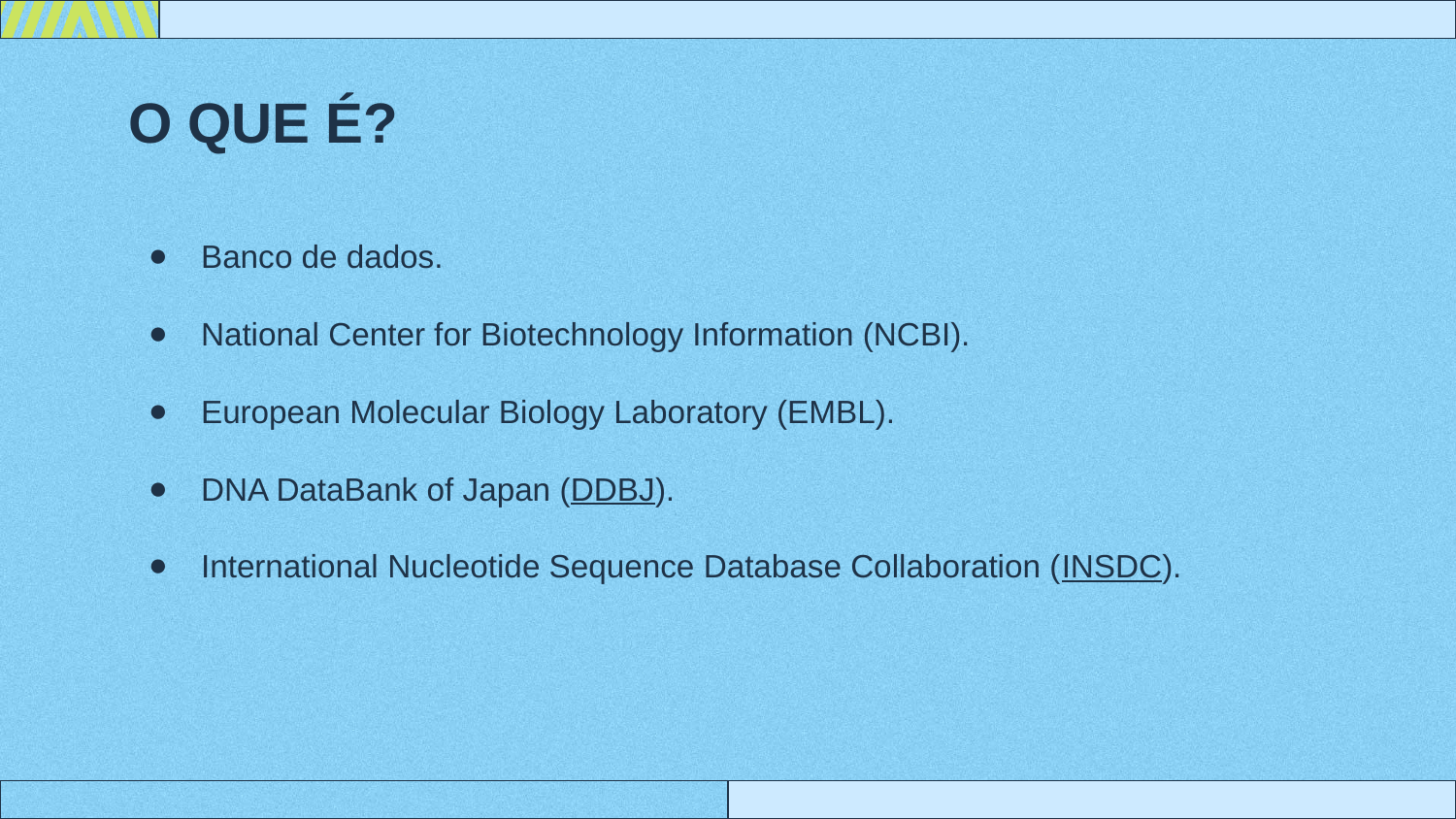

# O QUE É?
Banco de dados.
National Center for Biotechnology Information (NCBI).
European Molecular Biology Laboratory (EMBL).
DNA DataBank of Japan (DDBJ).
International Nucleotide Sequence Database Collaboration (INSDC).